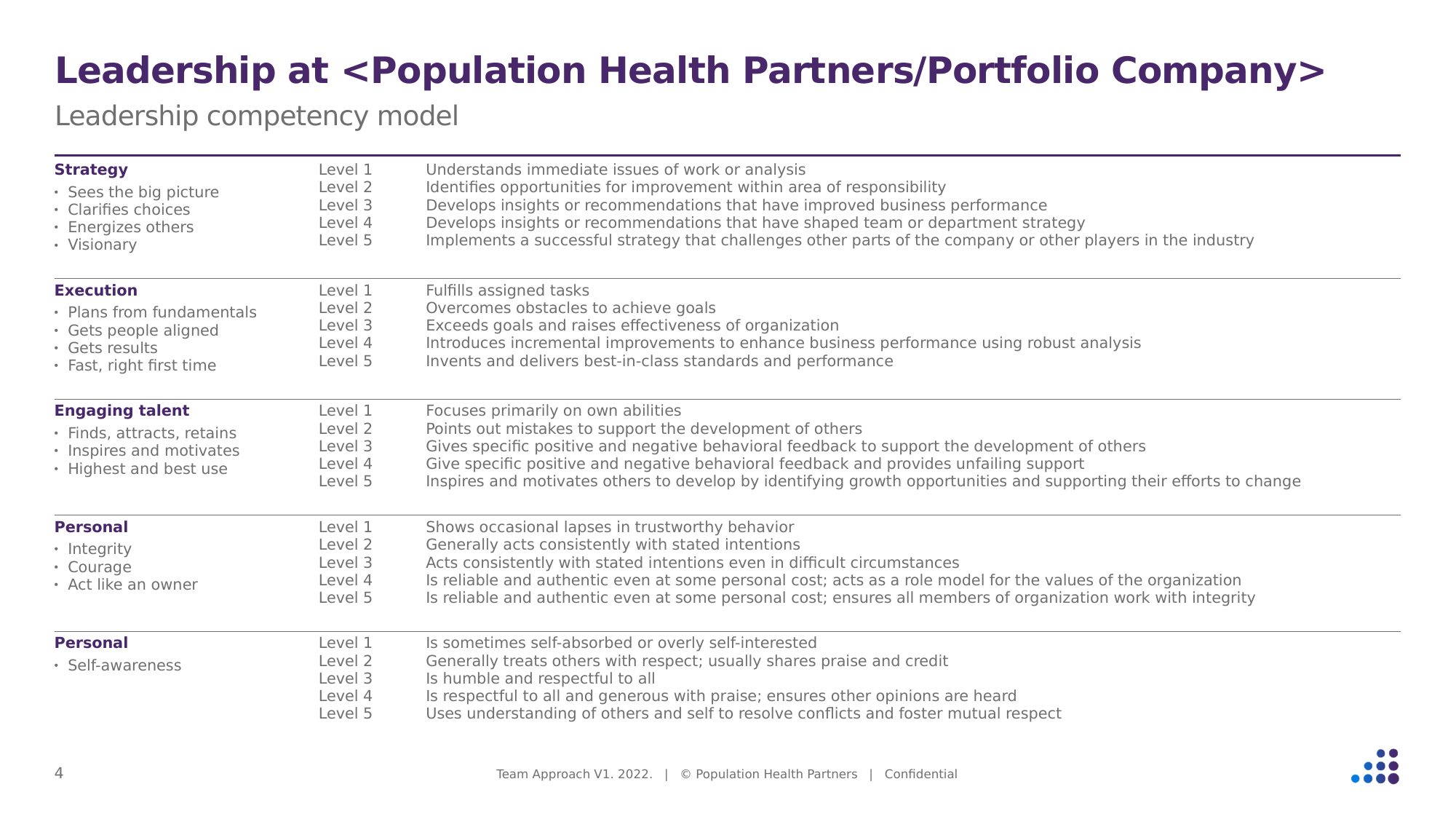

# Leadership at <Population Health Partners/Portfolio Company>
Leadership competency model
| Strategy Sees the big picture Clarifies choices Energizes others Visionary | Level 1 Level 2 Level 3 Level 4 Level 5 | Understands immediate issues of work or analysis Identifies opportunities for improvement within area of responsibility Develops insights or recommendations that have improved business performance Develops insights or recommendations that have shaped team or department strategy Implements a successful strategy that challenges other parts of the company or other players in the industry |
| --- | --- | --- |
| Execution Plans from fundamentals Gets people aligned Gets results Fast, right first time | Level 1 Level 2 Level 3 Level 4 Level 5 | Fulfills assigned tasks Overcomes obstacles to achieve goals Exceeds goals and raises effectiveness of organization Introduces incremental improvements to enhance business performance using robust analysis Invents and delivers best-in-class standards and performance |
| Engaging talent Finds, attracts, retains Inspires and motivates Highest and best use | Level 1 Level 2 Level 3 Level 4 Level 5 | Focuses primarily on own abilities Points out mistakes to support the development of others Gives specific positive and negative behavioral feedback to support the development of others Give specific positive and negative behavioral feedback and provides unfailing support Inspires and motivates others to develop by identifying growth opportunities and supporting their efforts to change |
| Personal Integrity Courage Act like an owner | Level 1 Level 2 Level 3 Level 4 Level 5 | Shows occasional lapses in trustworthy behavior Generally acts consistently with stated intentions Acts consistently with stated intentions even in difficult circumstances Is reliable and authentic even at some personal cost; acts as a role model for the values of the organization Is reliable and authentic even at some personal cost; ensures all members of organization work with integrity |
| Personal Self-awareness | Level 1 Level 2 Level 3 Level 4 Level 5 | Is sometimes self-absorbed or overly self-interested Generally treats others with respect; usually shares praise and credit Is humble and respectful to all Is respectful to all and generous with praise; ensures other opinions are heard Uses understanding of others and self to resolve conflicts and foster mutual respect |
4
Team Approach V1. 2022.   |   © Population Health Partners   |   Confidential